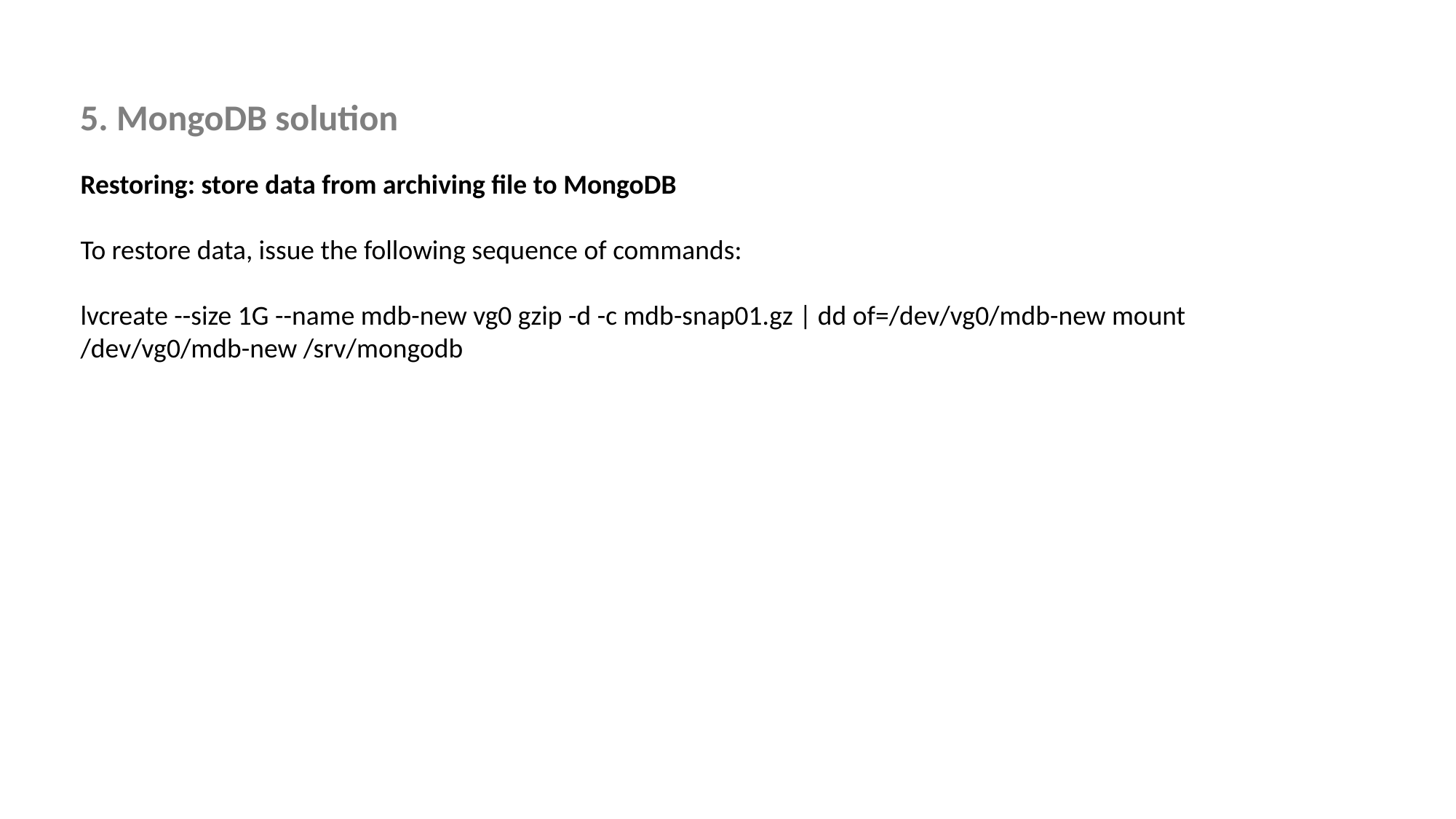

5. MongoDB solution
Restoring: store data from archiving file to MongoDB

To restore data, issue the following sequence of commands:

lvcreate --size 1G --name mdb-new vg0 gzip -d -c mdb-snap01.gz | dd of=/dev/vg0/mdb-new mount /dev/vg0/mdb-new /srv/mongodb